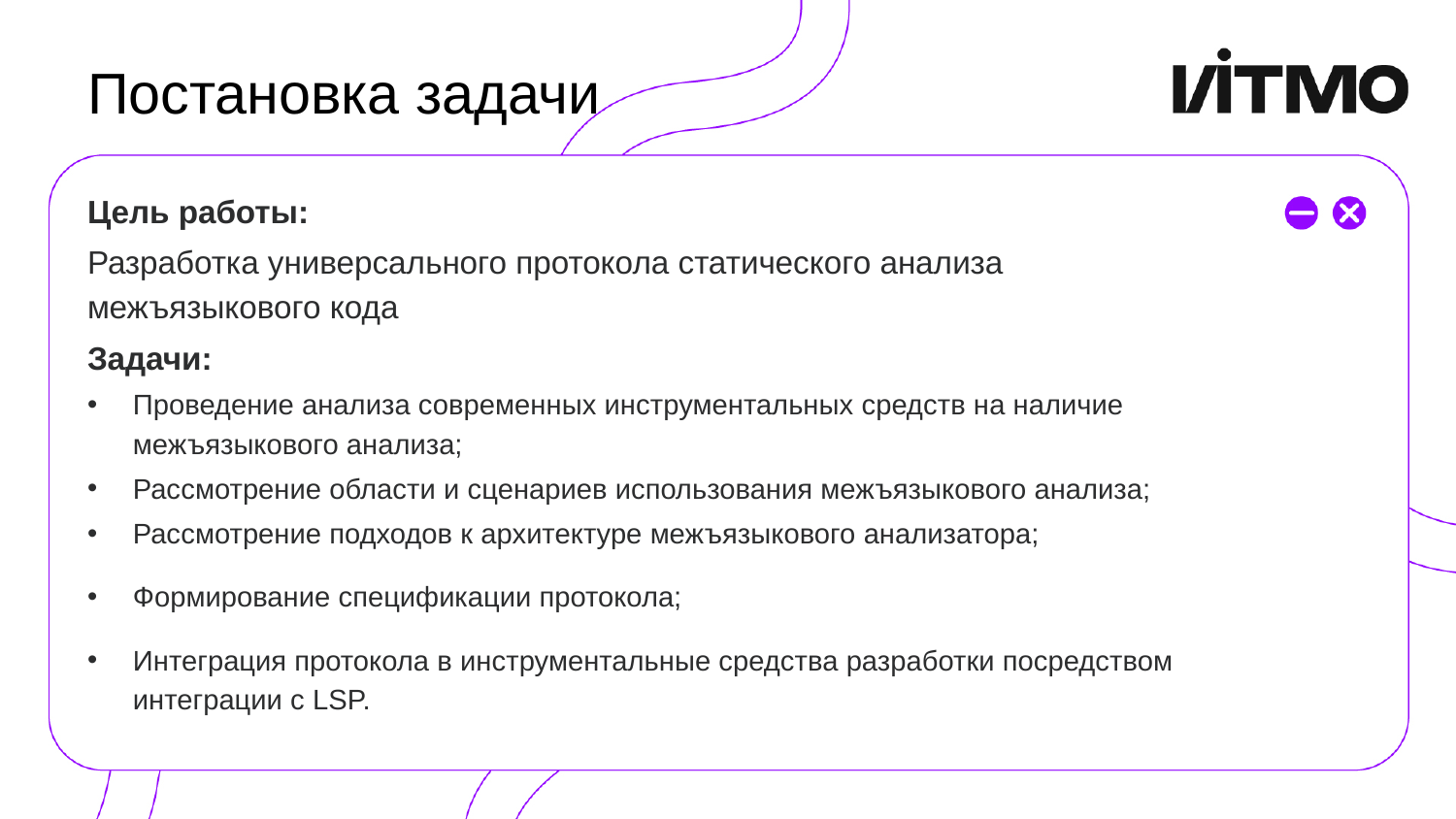

# Постановка задачи
Цель работы:
Разработка универсального протокола статического анализа межъязыкового кода
Задачи:
Проведение анализа современных инструментальных средств на наличие межъязыкового анализа;
Рассмотрение области и сценариев использования межъязыкового анализа;
Рассмотрение подходов к архитектуре межъязыкового анализатора;
Формирование спецификации протокола;
Интеграция протокола в инструментальные средства разработки посредством интеграции с LSP.